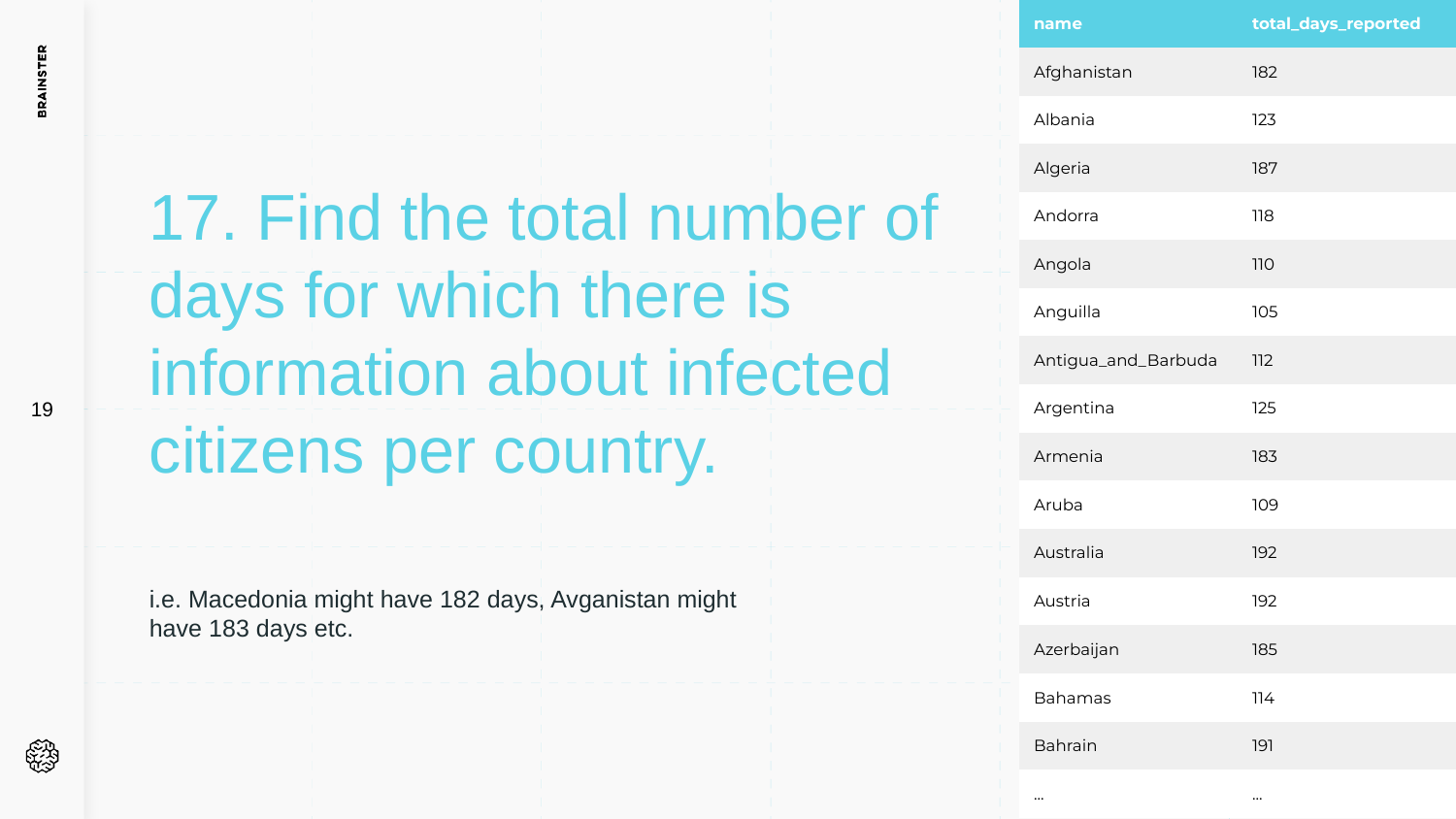

| name | total\_days\_reported |
| --- | --- |
| Afghanistan | 182 |
| Albania | 123 |
| Algeria | 187 |
| Andorra | 118 |
| Angola | 110 |
| Anguilla | 105 |
| Antigua\_and\_Barbuda | 112 |
| Argentina | 125 |
| Armenia | 183 |
| Aruba | 109 |
| Australia | 192 |
| Austria | 192 |
| Azerbaijan | 185 |
| Bahamas | 114 |
| Bahrain | 191 |
| ... | ... |
17. Find the total number of days for which there is information about infected citizens per country.

19
i.e. Macedonia might have 182 days, Avganistan might have 183 days etc.